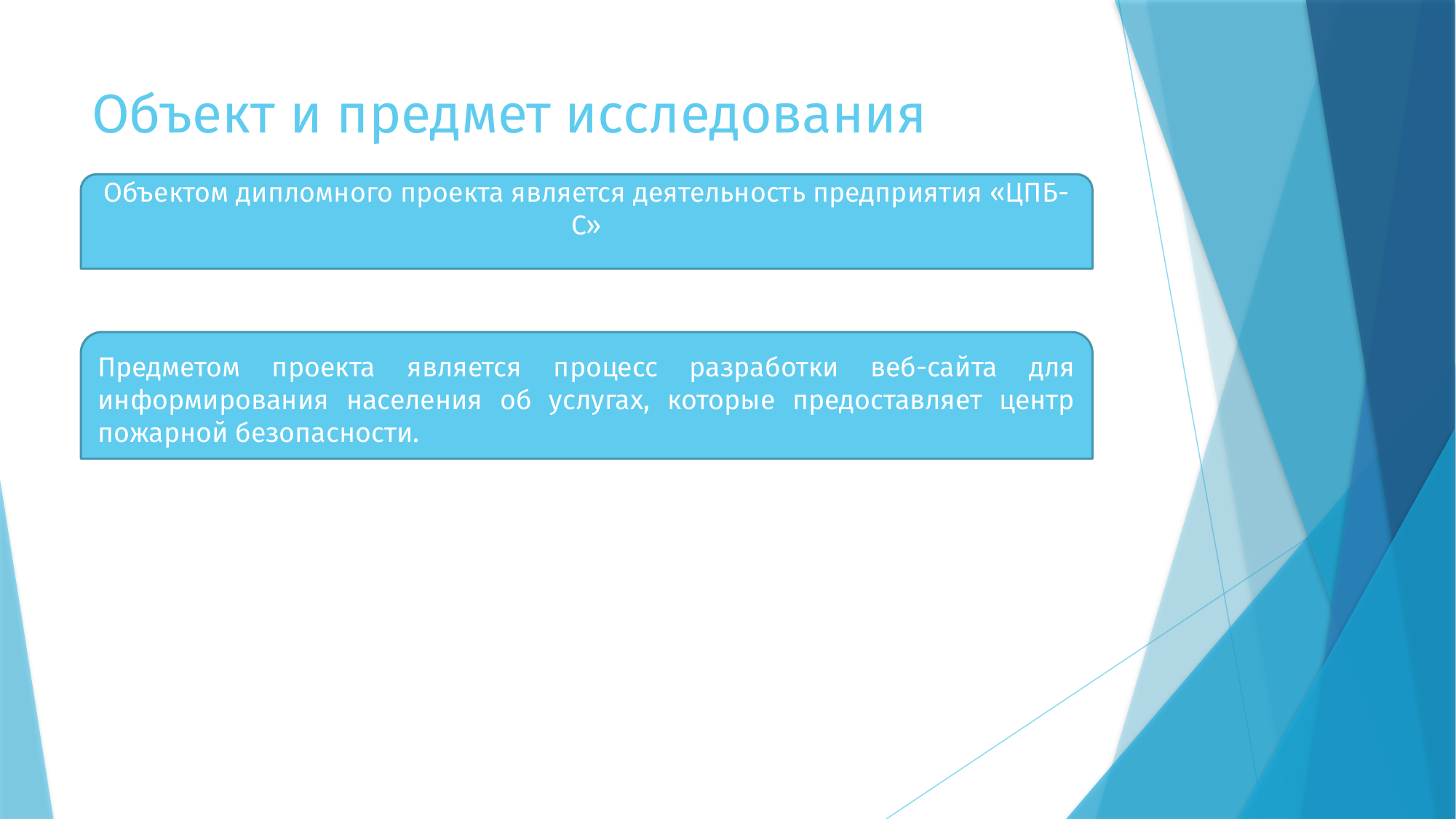

# Объект и предмет исследования
Объектом дипломного проекта является деятельность предприятия «ЦПБ-С»

Предметом проекта является процесс разработки веб-сайта для информирования населения об услугах, которые предоставляет центр пожарной безопасности.